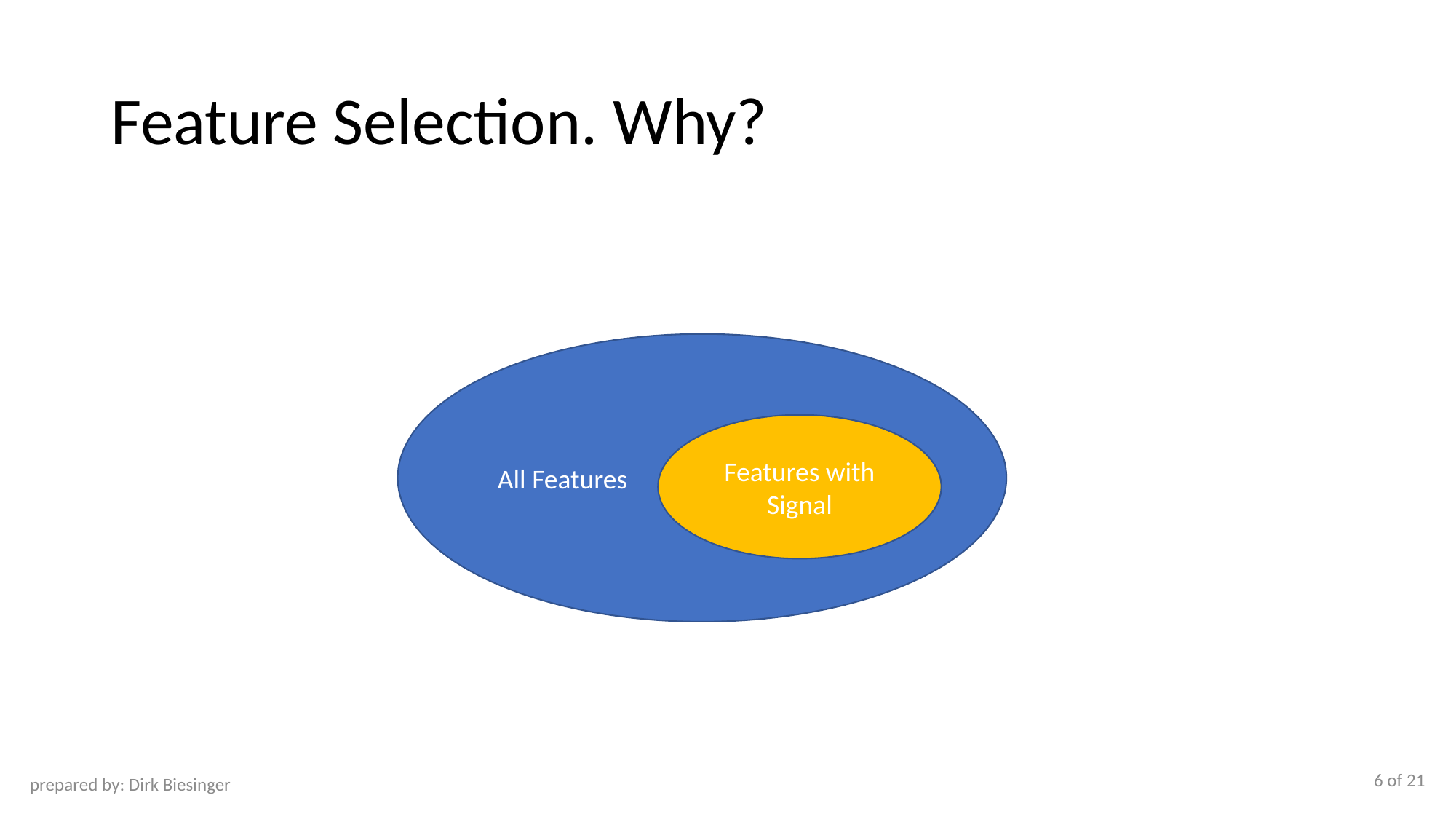

# Feature Selection. Why?

All Features
Features with Signal
6 of 21
prepared by: Dirk Biesinger